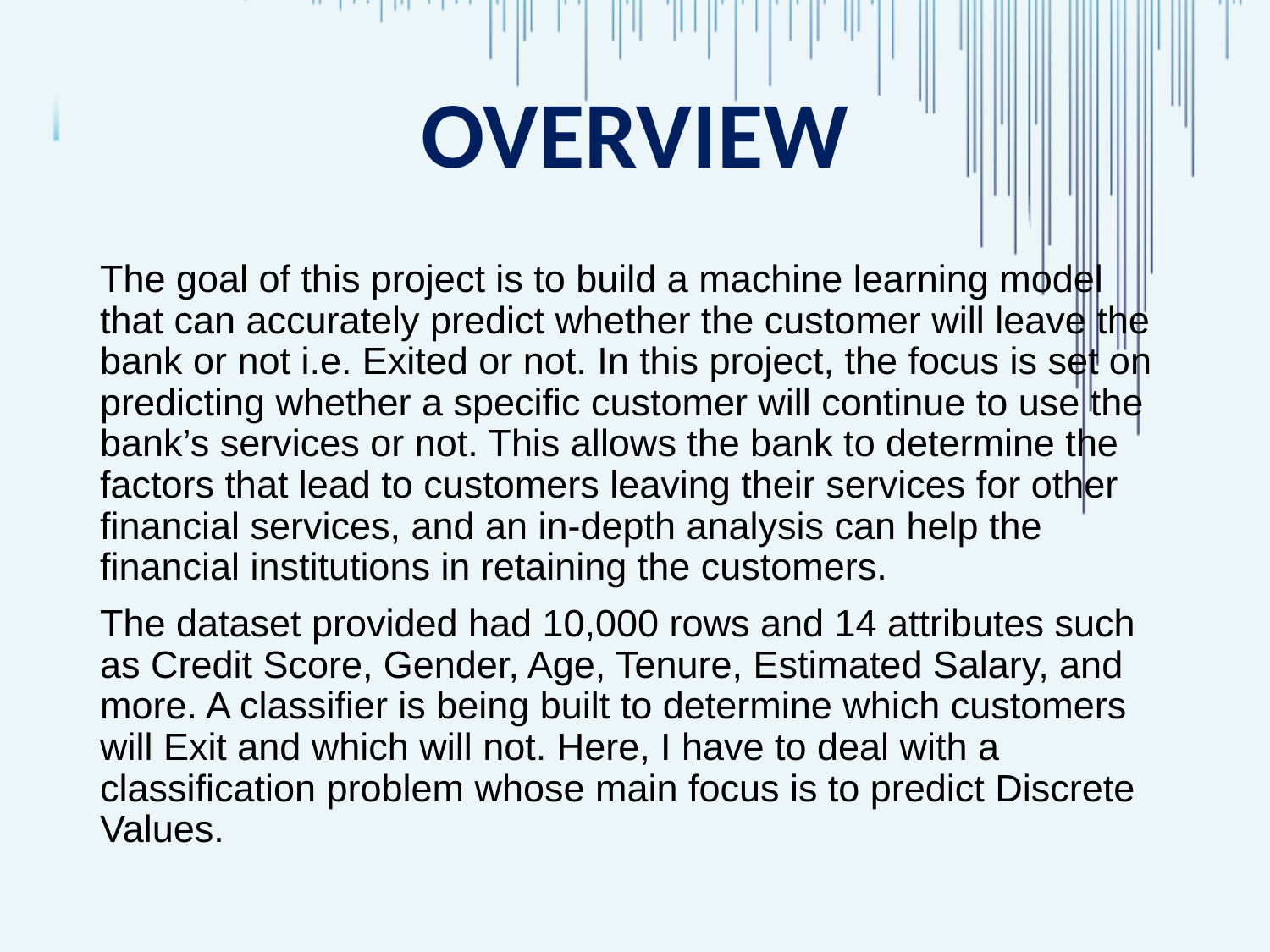

# OVERVIEW
The goal of this project is to build a machine learning model that can accurately predict whether the customer will leave the bank or not i.e. Exited or not. In this project, the focus is set on predicting whether a specific customer will continue to use the bank’s services or not. This allows the bank to determine the factors that lead to customers leaving their services for other financial services, and an in-depth analysis can help the financial institutions in retaining the customers.
The dataset provided had 10,000 rows and 14 attributes such as Credit Score, Gender, Age, Tenure, Estimated Salary, and more. A classifier is being built to determine which customers will Exit and which will not. Here, I have to deal with a classification problem whose main focus is to predict Discrete Values.